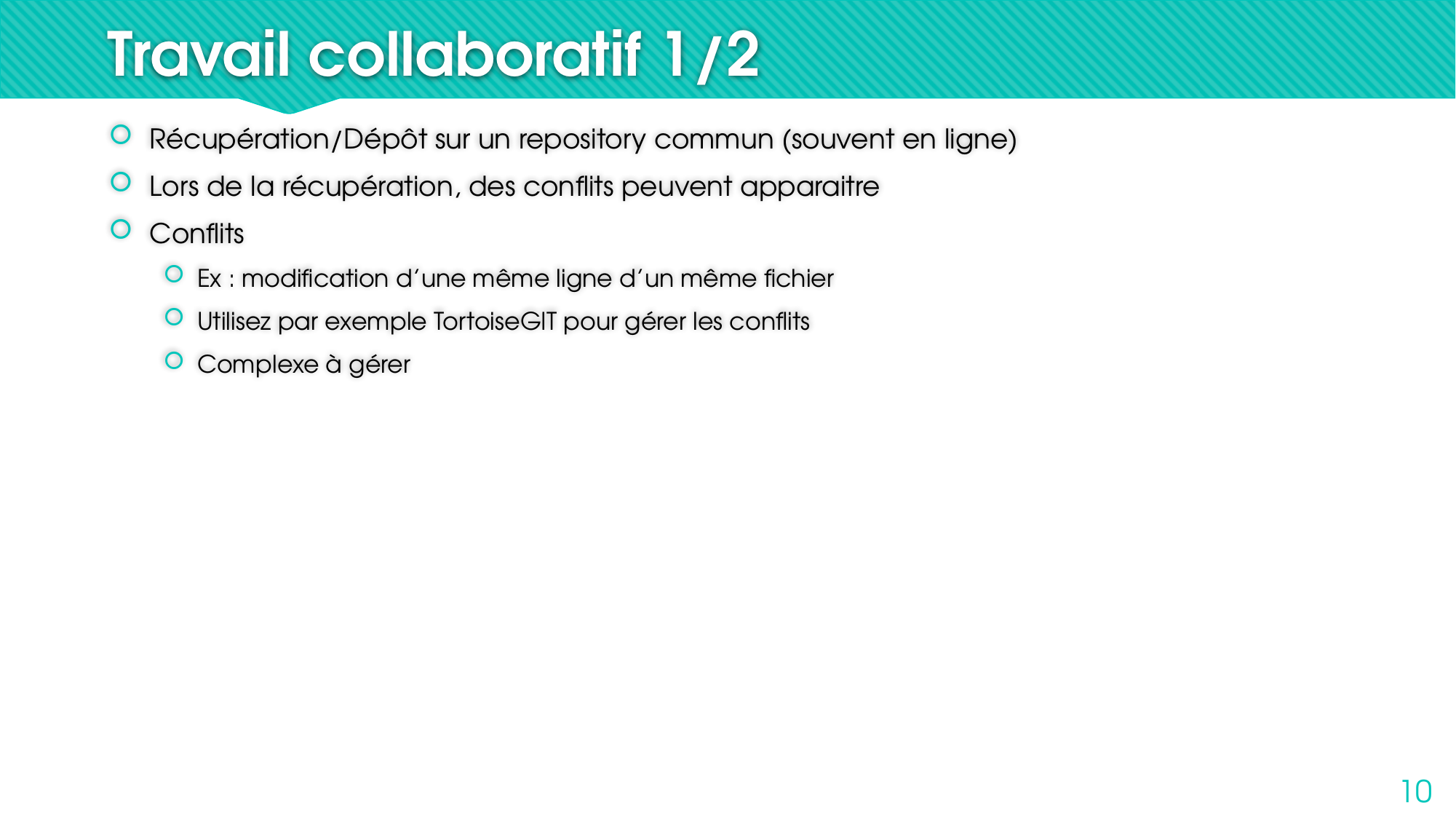

# Travail collaboratif 1/2
Récupération/Dépôt sur un repository commun (souvent en ligne)
Lors de la récupération, des conflits peuvent apparaitre
Conflits
Ex : modification d’une même ligne d’un même fichier
Utilisez par exemple TortoiseGIT pour gérer les conflits
Complexe à gérer
10